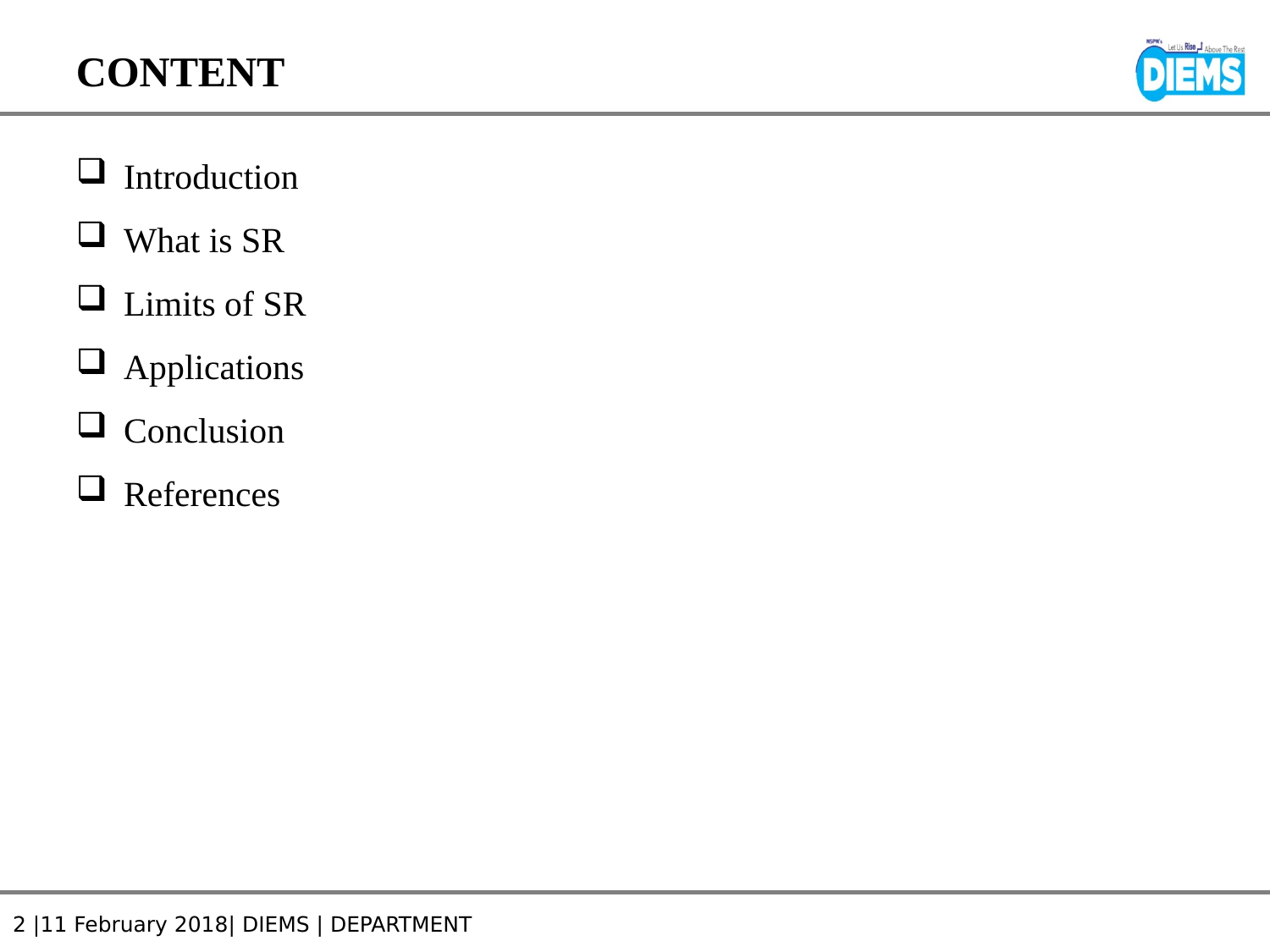

# CONTENT
Introduction
What is SR
Limits of SR
Applications
Conclusion
References